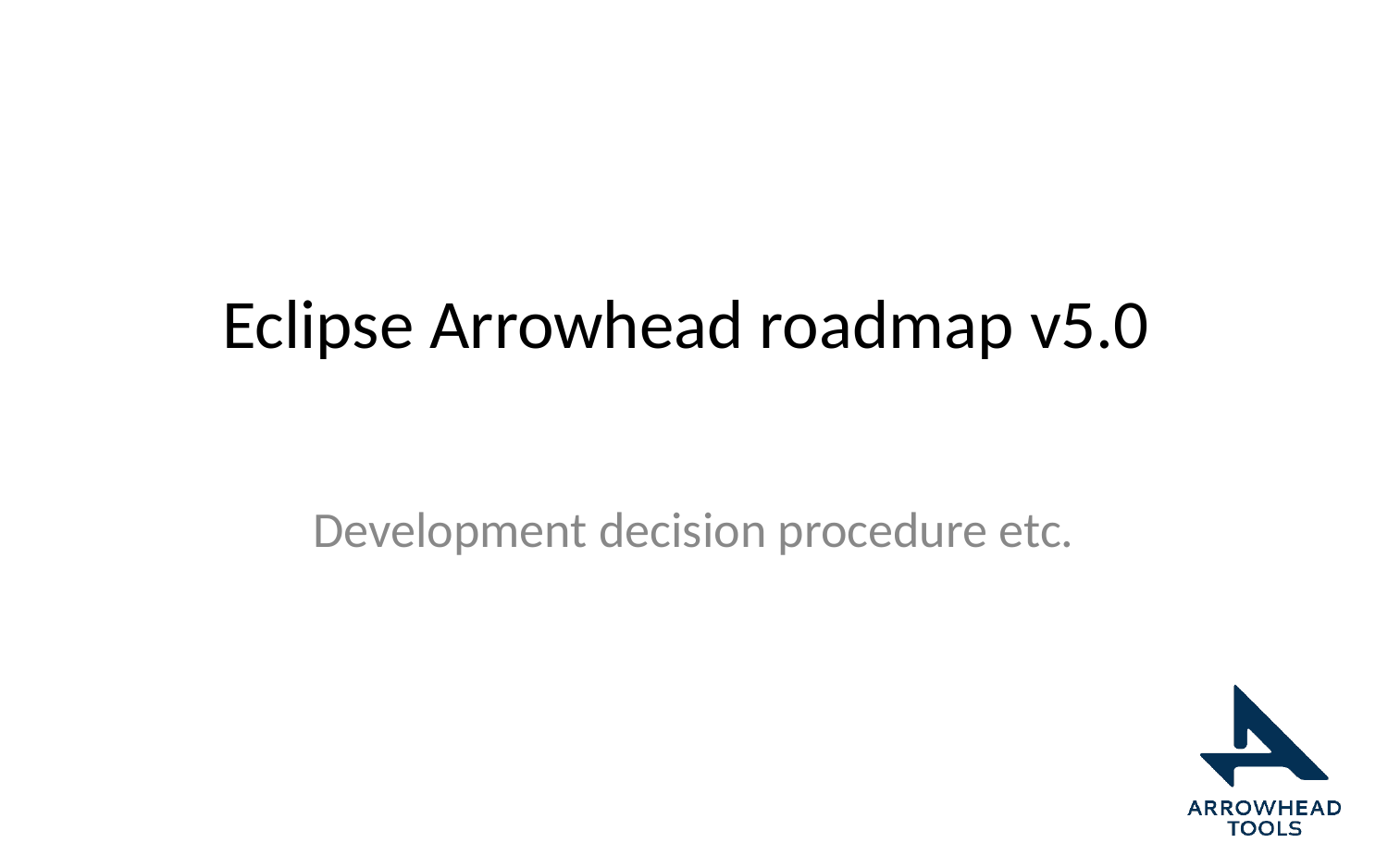

# Eclipse Arrowhead roadmap v5.0
Development decision procedure etc.